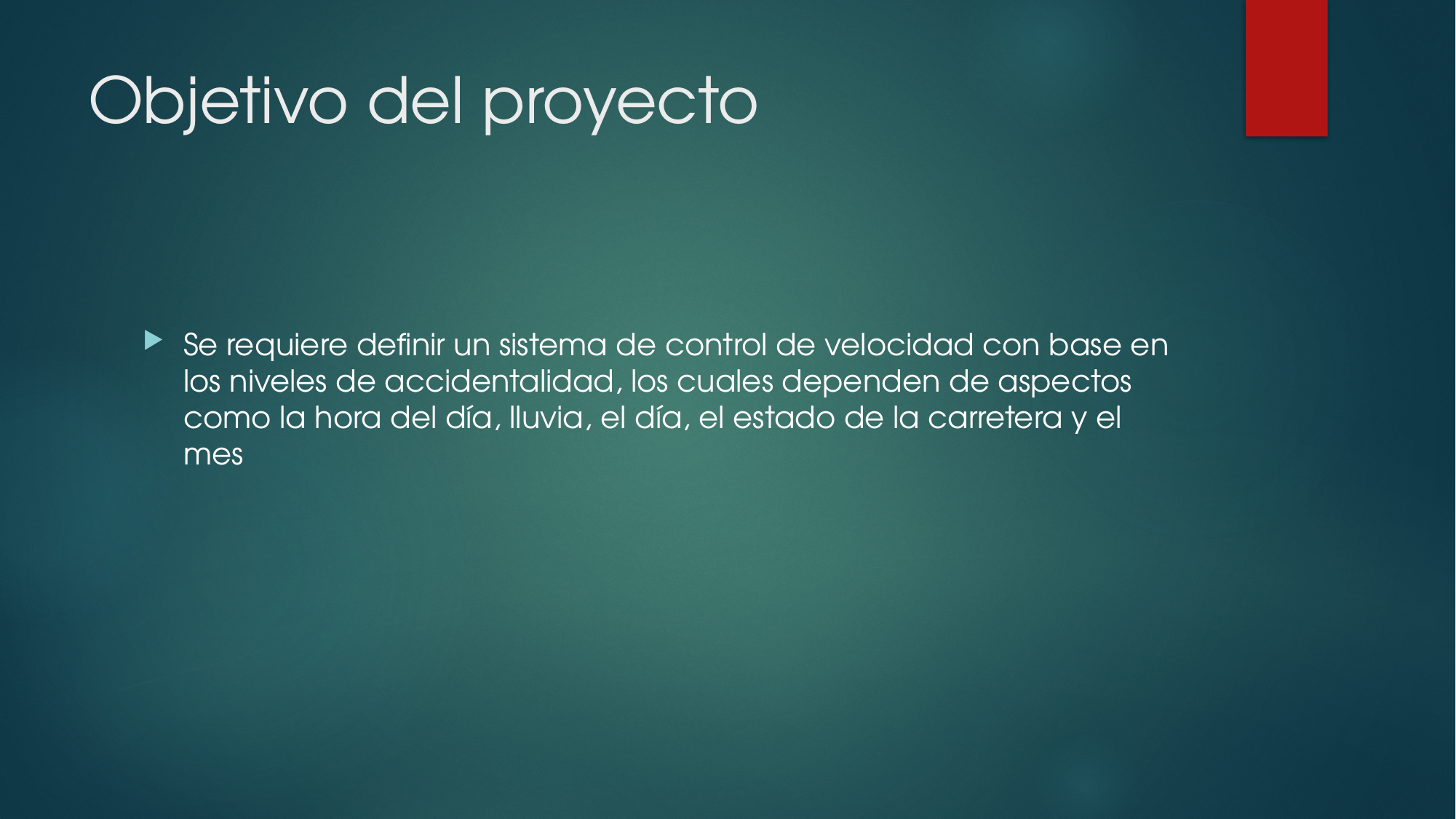

# Objetivo del proyecto
Se requiere definir un sistema de control de velocidad con base en los niveles de accidentalidad, los cuales dependen de aspectos como la hora del día, lluvia, el día, el estado de la carretera y el mes